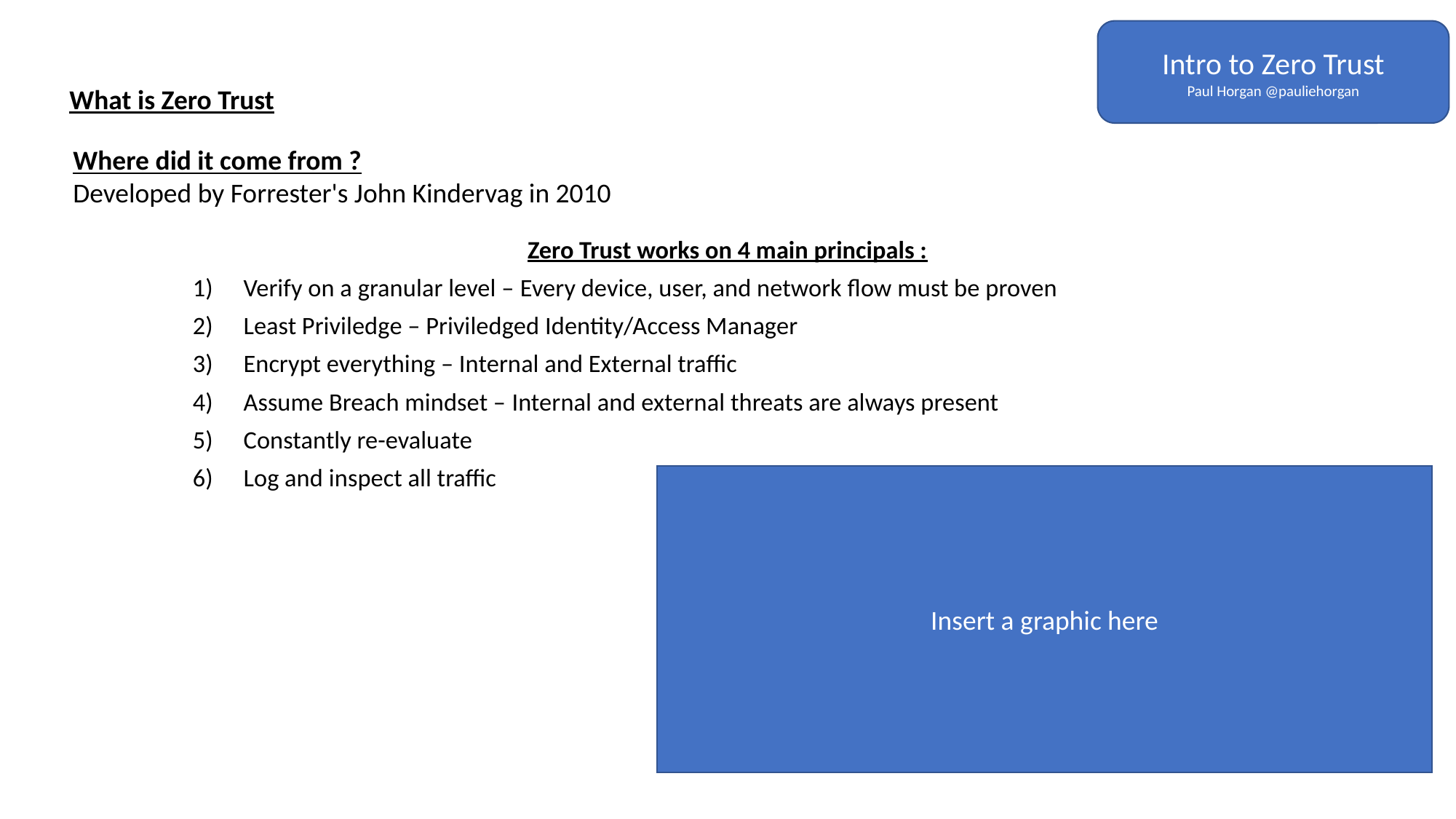

Intro to Zero Trust
Paul Horgan @pauliehorgan
# What is Zero Trust
Where did it come from ?
Developed by Forrester's John Kindervag in 2010
Zero Trust works on 4 main principals :
Verify on a granular level – Every device, user, and network flow must be proven
Least Priviledge – Priviledged Identity/Access Manager
Encrypt everything – Internal and External traffic
Assume Breach mindset – Internal and external threats are always present
Constantly re-evaluate
Log and inspect all traffic

Insert a graphic here